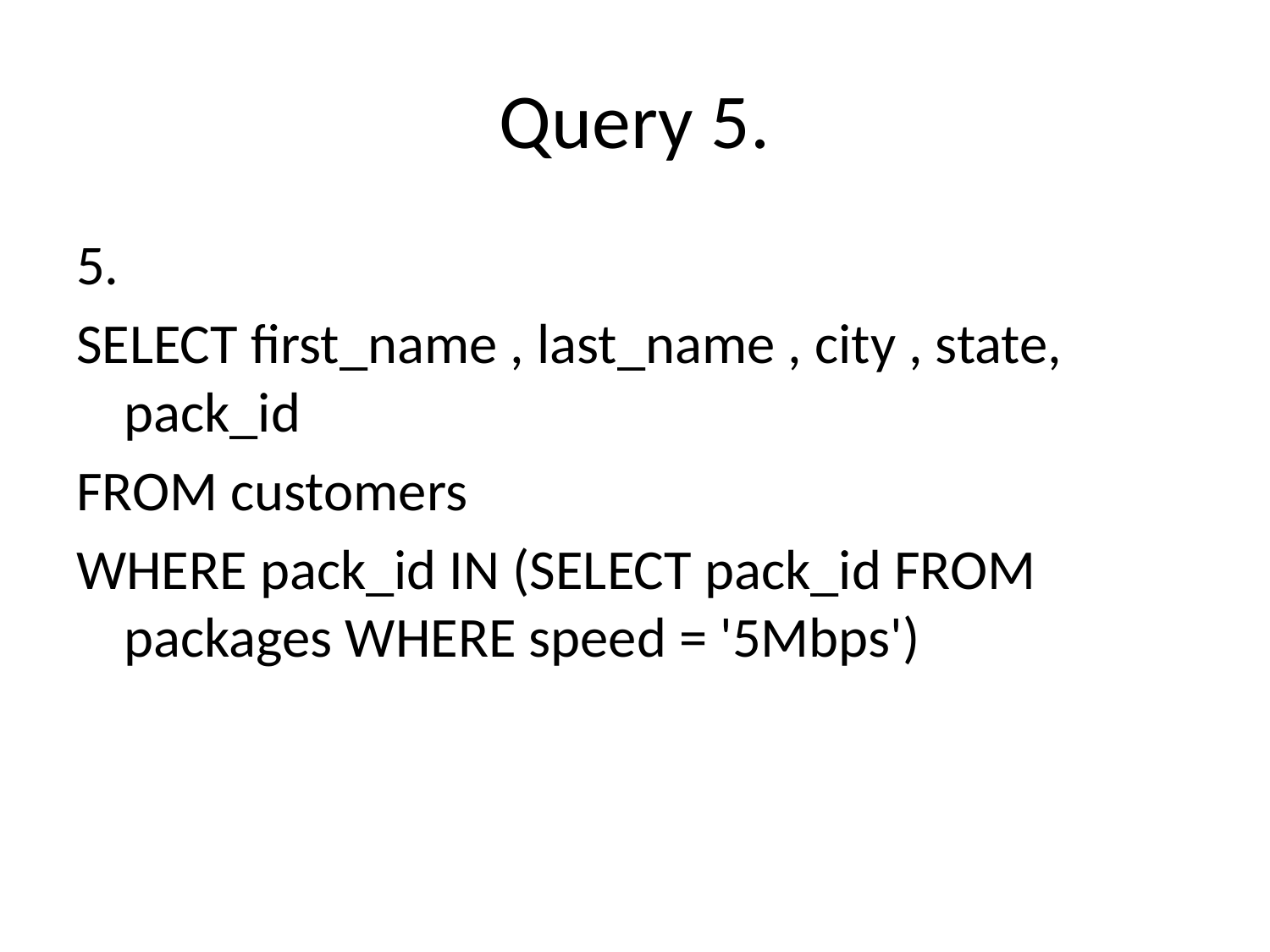

# Query 5.
5.
SELECT first_name , last_name , city , state, pack_id
FROM customers
WHERE pack_id IN (SELECT pack_id FROM packages WHERE speed = '5Mbps')